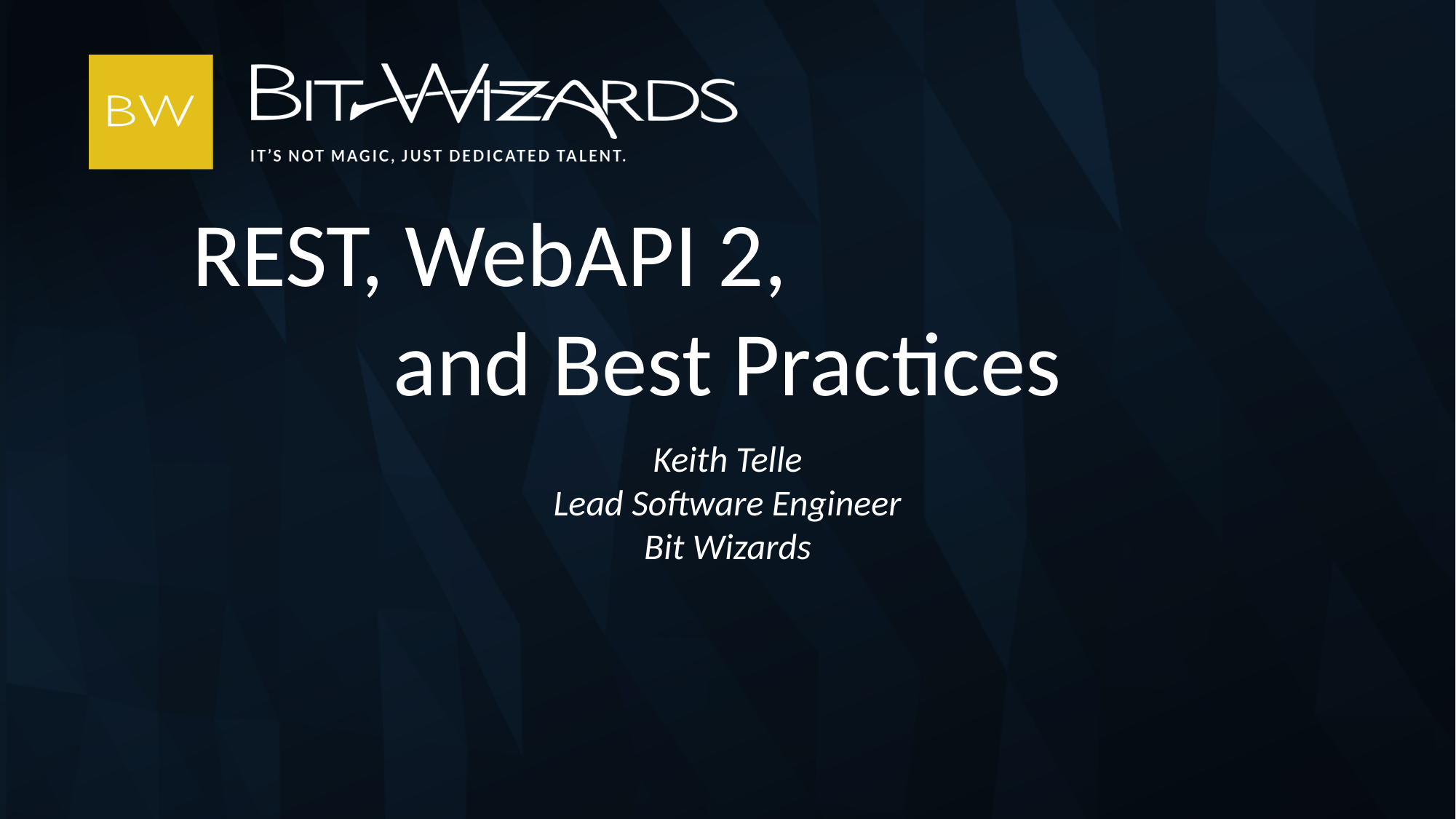

REST, WebAPI 2,
and Best Practices
Keith Telle
Lead Software Engineer
Bit Wizards